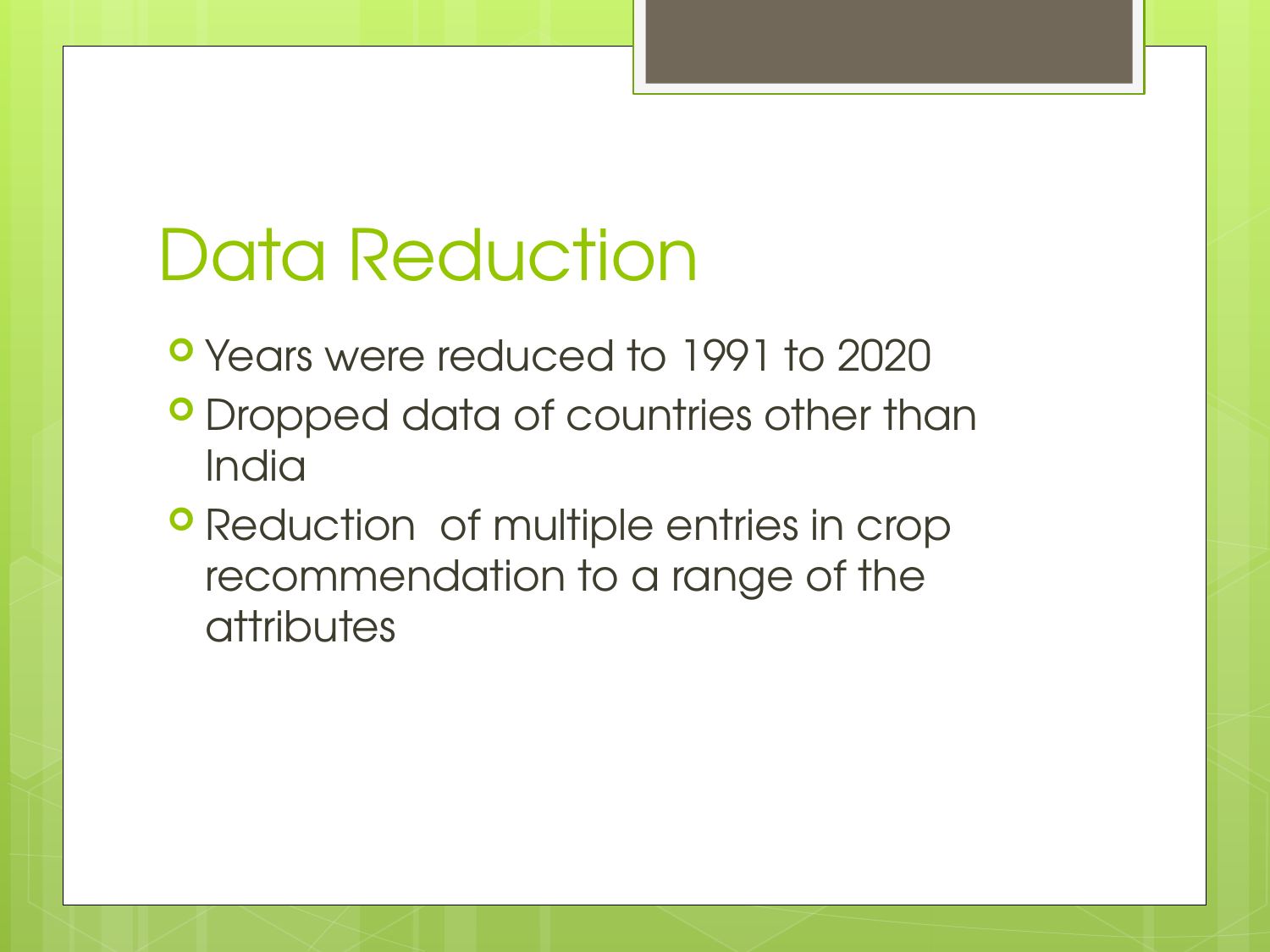

# Data Reduction
Years were reduced to 1991 to 2020
Dropped data of countries other than India
Reduction  of multiple entries in crop recommendation to a range of the attributes